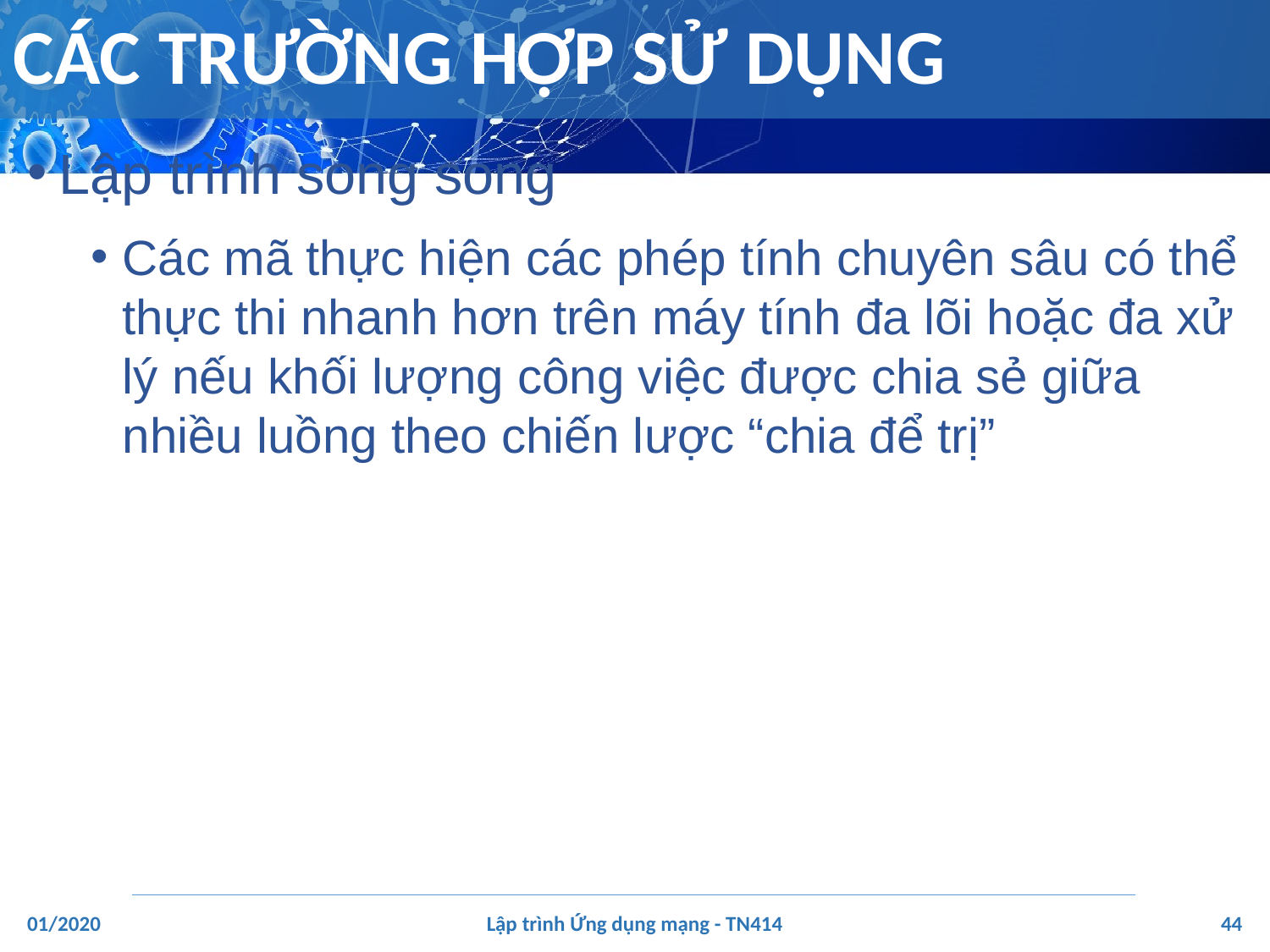

# CÁC TRƯỜNG HỢP SỬ DỤNG
Lập trình song song
Các mã thực hiện các phép tính chuyên sâu có thể thực thi nhanh hơn trên máy tính đa lõi hoặc đa xử lý nếu khối lượng công việc được chia sẻ giữa nhiều luồng theo chiến lược “chia để trị”
44
01/2020
Lập trình Ứng dụng mạng - TN414